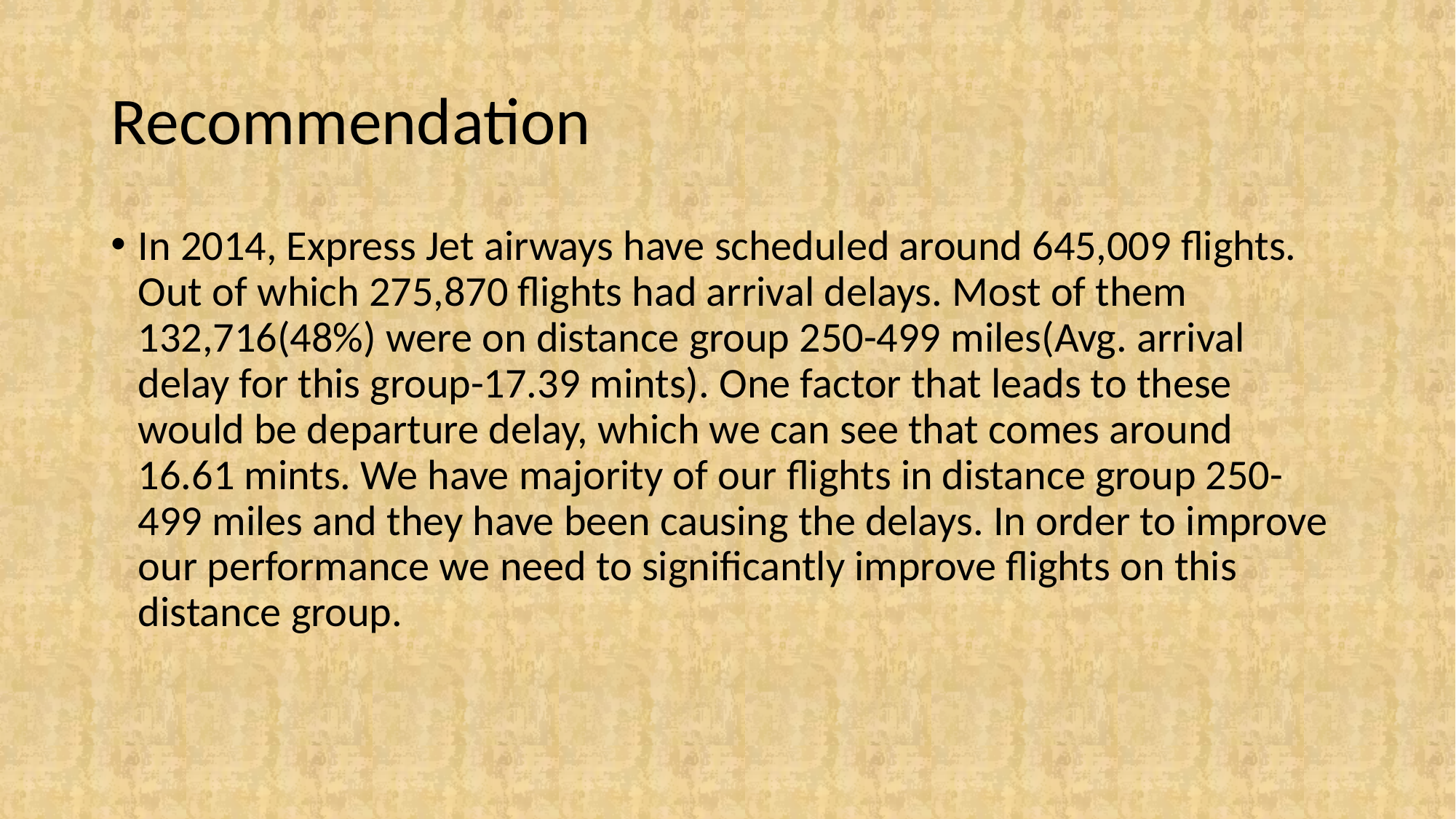

# Recommendation
In 2014, Express Jet airways have scheduled around 645,009 flights. Out of which 275,870 flights had arrival delays. Most of them 132,716(48%) were on distance group 250-499 miles(Avg. arrival delay for this group-17.39 mints). One factor that leads to these would be departure delay, which we can see that comes around  16.61 mints. We have majority of our flights in distance group 250-499 miles and they have been causing the delays. In order to improve our performance we need to significantly improve flights on this distance group.